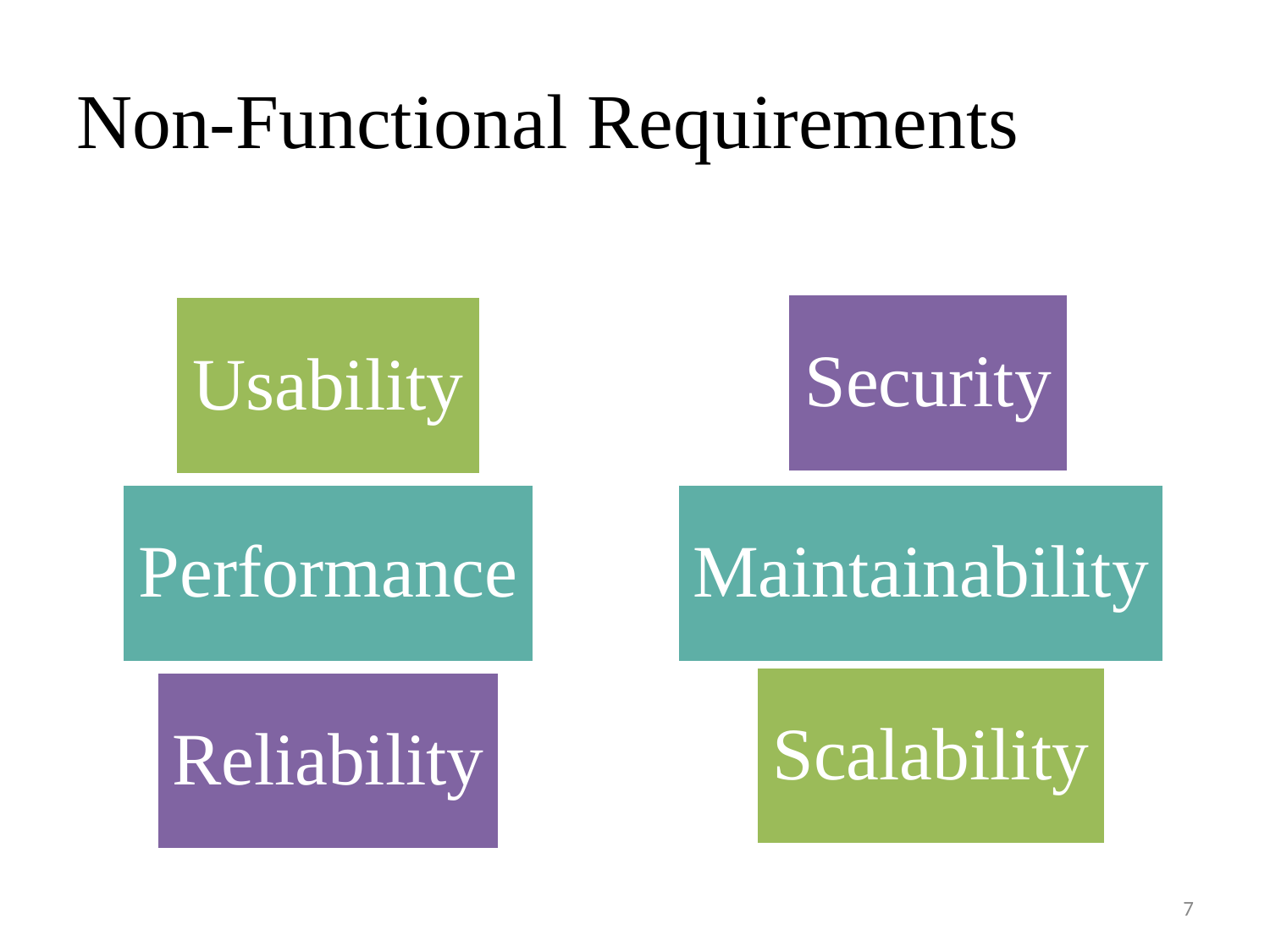

# Non-Functional Requirements
Scalability
Maintainability
Security
Usability
Performance
Reliability
7